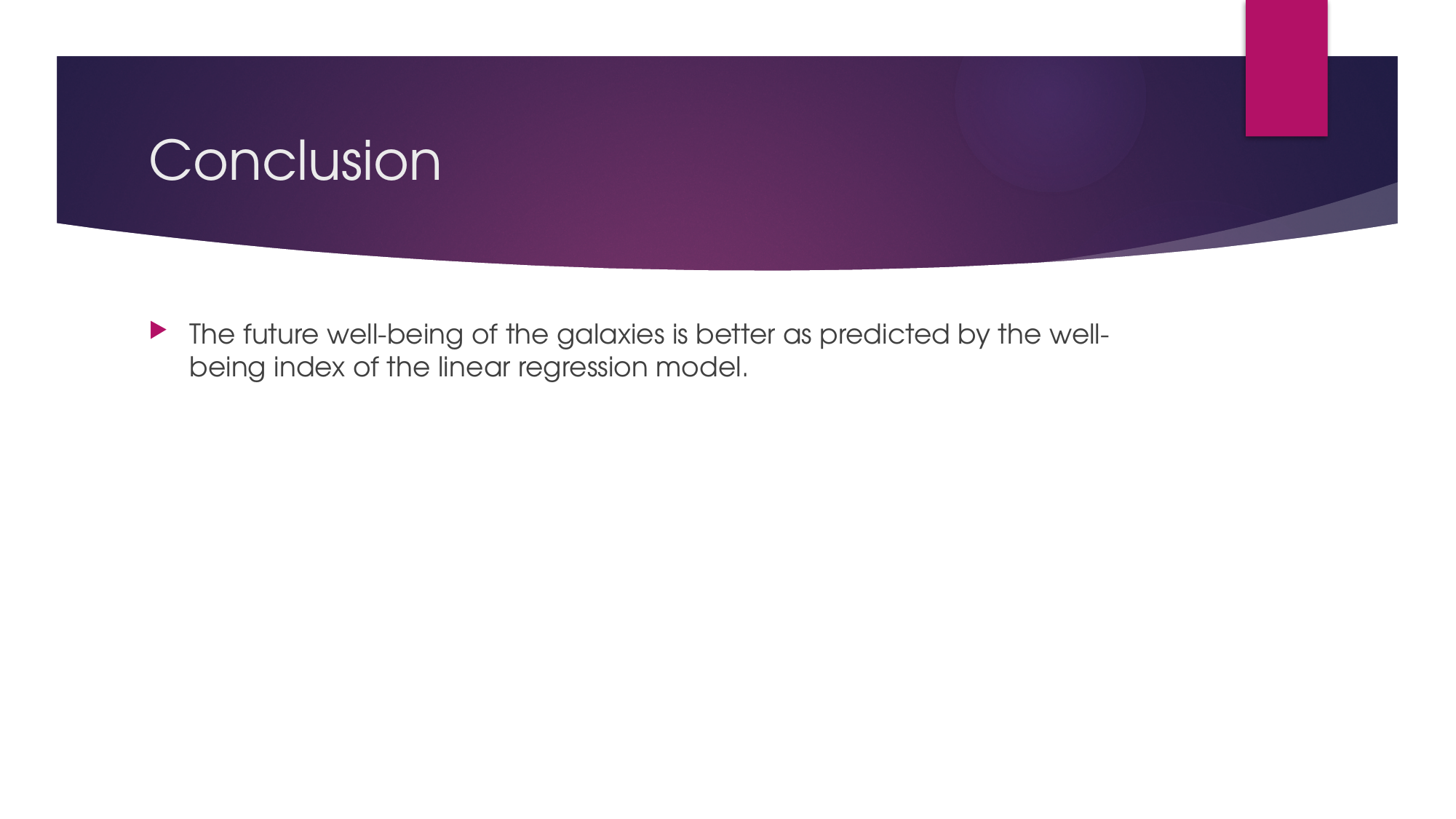

# Conclusion
The future well-being of the galaxies is better as predicted by the well-being index of the linear regression model.